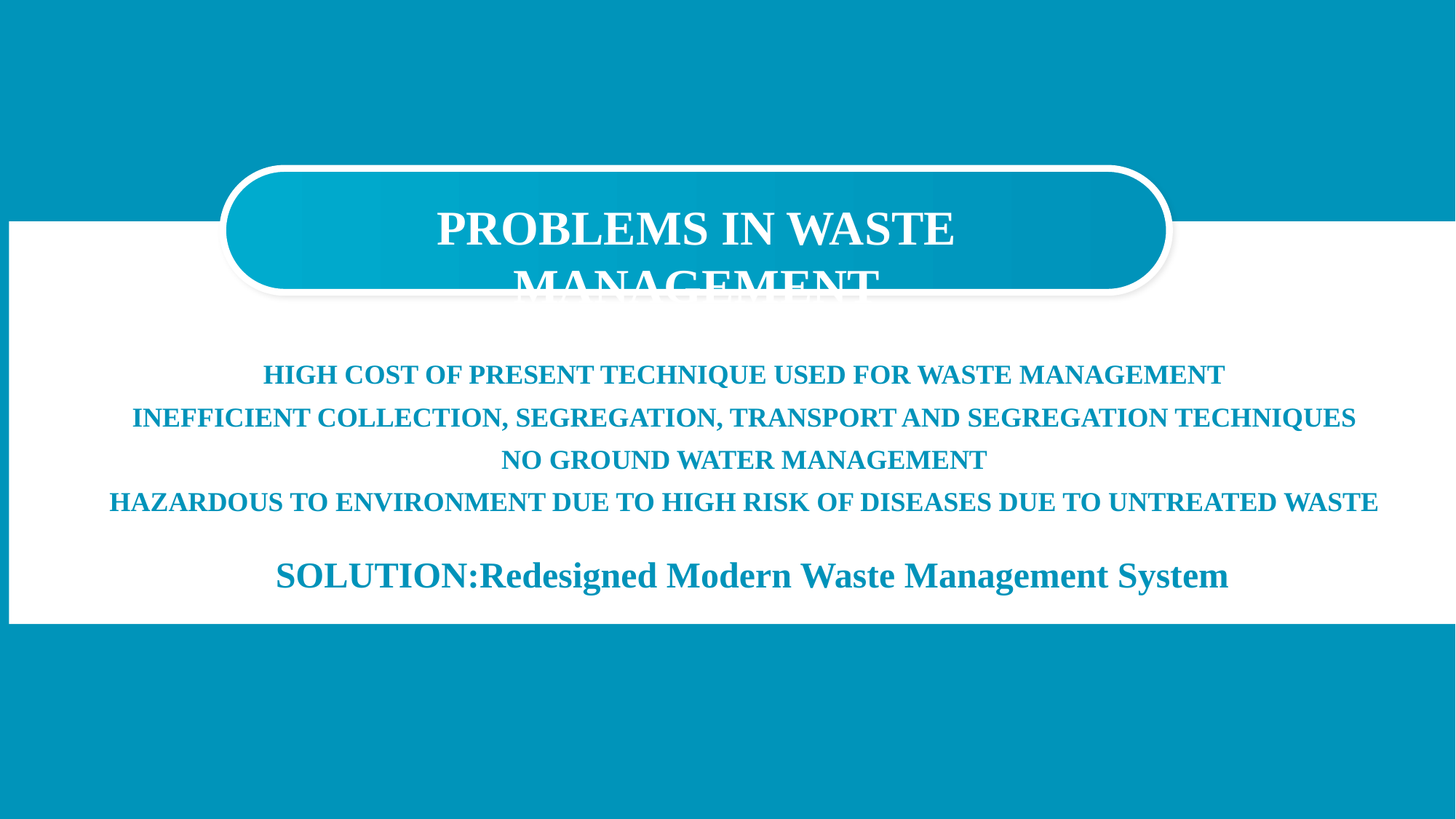

Problems in waste management

HIGH COST OF PRESENT TECHNIQUE USED FOR WASTE MANAGEMENT
INEFFICIENT COLLECTION, SEGREGATION, TRANSPORT AND SEGREGATION TECHNIQUES
NO GROUND WATER MANAGEMENT
HAZARDOUS TO ENVIRONMENT DUE TO HIGH RISK OF DISEASES DUE TO UNTREATED WASTE

SOLUTION:Redesigned Modern Waste Management System